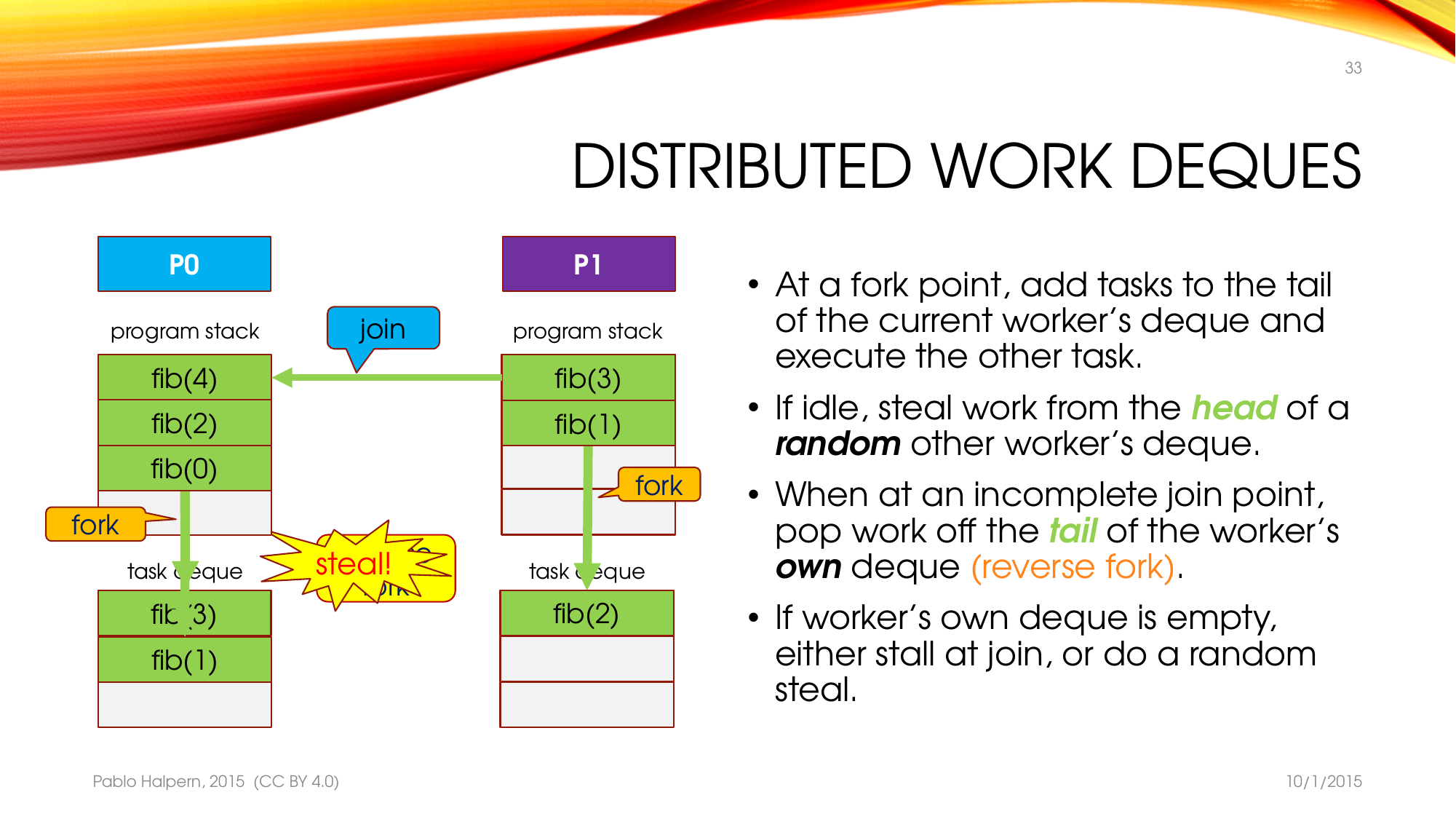

33
# Distributed Work Deques
P0
P1
At a fork point, add tasks to the tail of the current worker’s deque and execute the other task.
If idle, steal work from the head of a random other worker’s deque.
When at an incomplete join point, pop work off the tail of the worker’s own deque (reverse fork).
If worker’s own deque is empty, either stall at join, or do a random steal.
join
program stack
program stack
fib(4)

fib(3)

fib(2)

fib(1)

fib(0)
fork

fork
steal!
reverse fork
task deque
task deque
fib(2)
fib(3)

fib(1)

Pablo Halpern, 2015  (CC BY 4.0)
10/1/2015